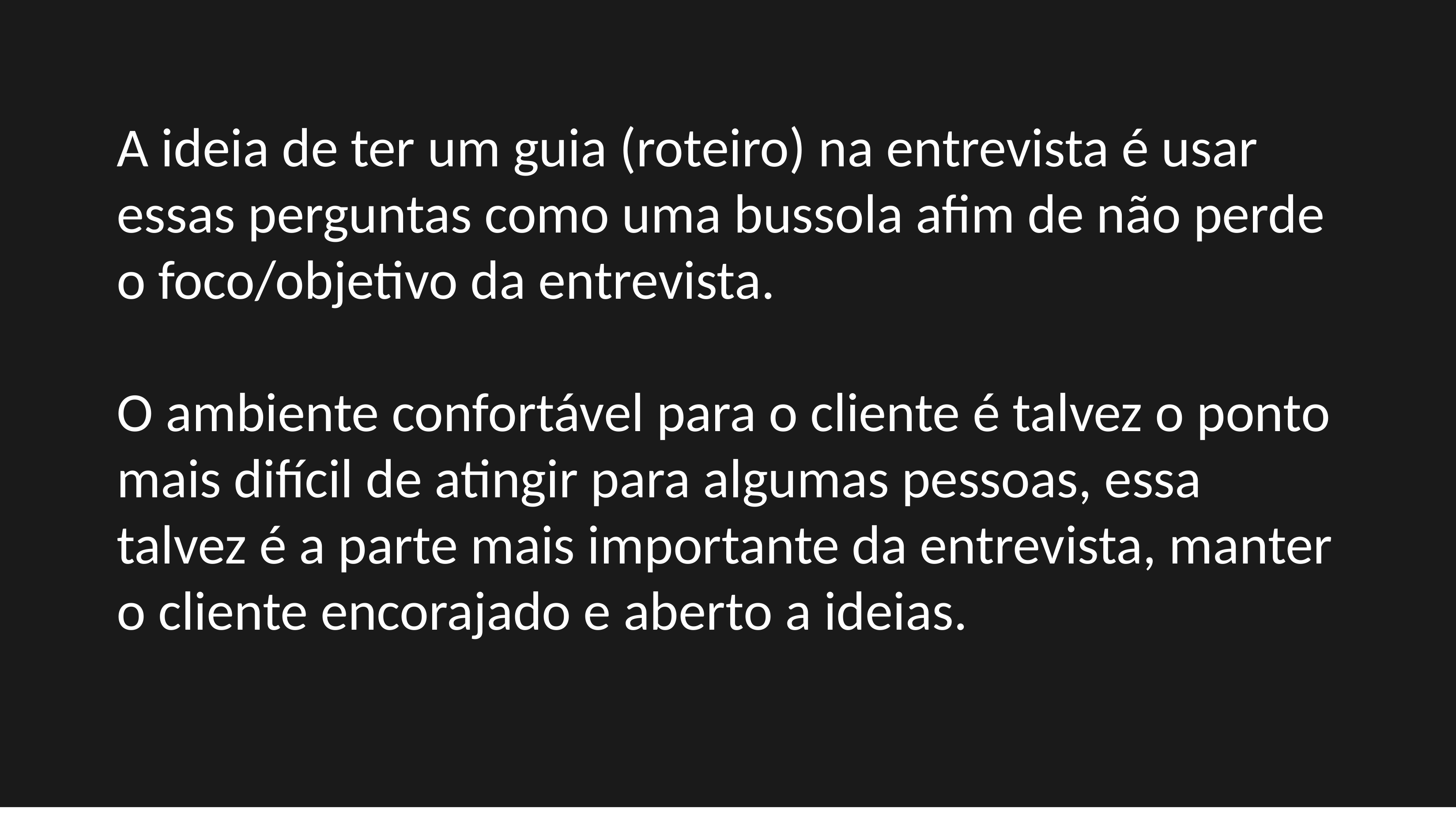

# A ideia de ter um guia (roteiro) na entrevista é usar essas perguntas como uma bussola afim de não perde o foco/objetivo da entrevista. O ambiente confortável para o cliente é talvez o ponto mais difícil de atingir para algumas pessoas, essa talvez é a parte mais importante da entrevista, manter o cliente encorajado e aberto a ideias.